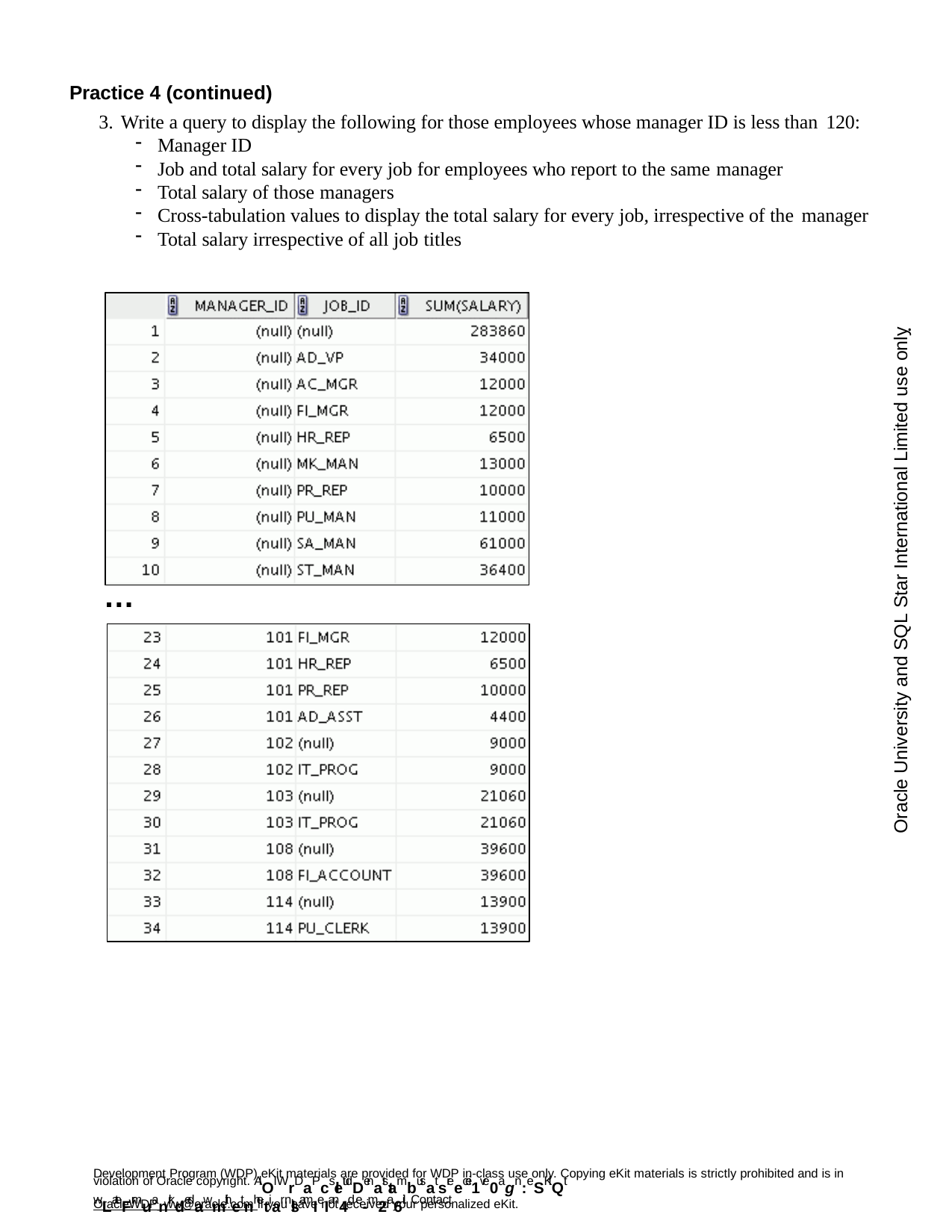

Practice 4 (continued)
Write a query to display the following for those employees whose manager ID is less than 120:
Manager ID
Job and total salary for every job for employees who report to the same manager
Total salary of those managers
Cross-tabulation values to display the total salary for every job, irrespective of the manager
Total salary irrespective of all job titles

Oracle University and SQL Star International Limited use onlyฺ
…

Development Program (WDP) eKit materials are provided for WDP in-class use only. Copying eKit materials is strictly prohibited and is in
violation of Oracle copyright. AlOl WrDaPcsletudDenatstambusat sreecei1ve0agn:eSKiQt wLateFrmuanrkdedawmithetnhetiar nlsamIeI an4d e-m2a6il. Contact
OracleWDP_ww@oracle.com if you have not received your personalized eKit.